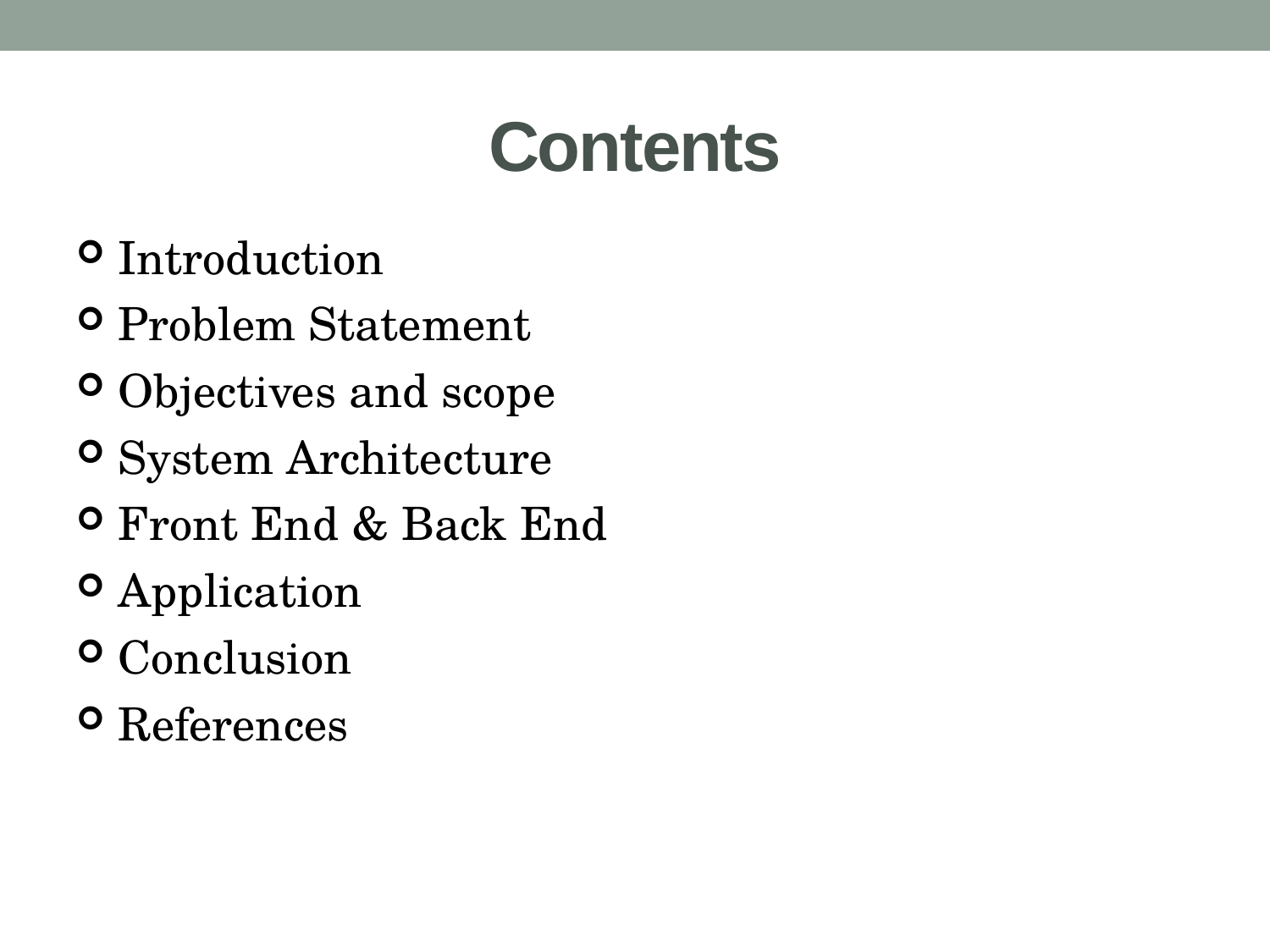

# Contents
Introduction
Problem Statement
Objectives and scope
System Architecture
Front End & Back End
Application
Conclusion
References